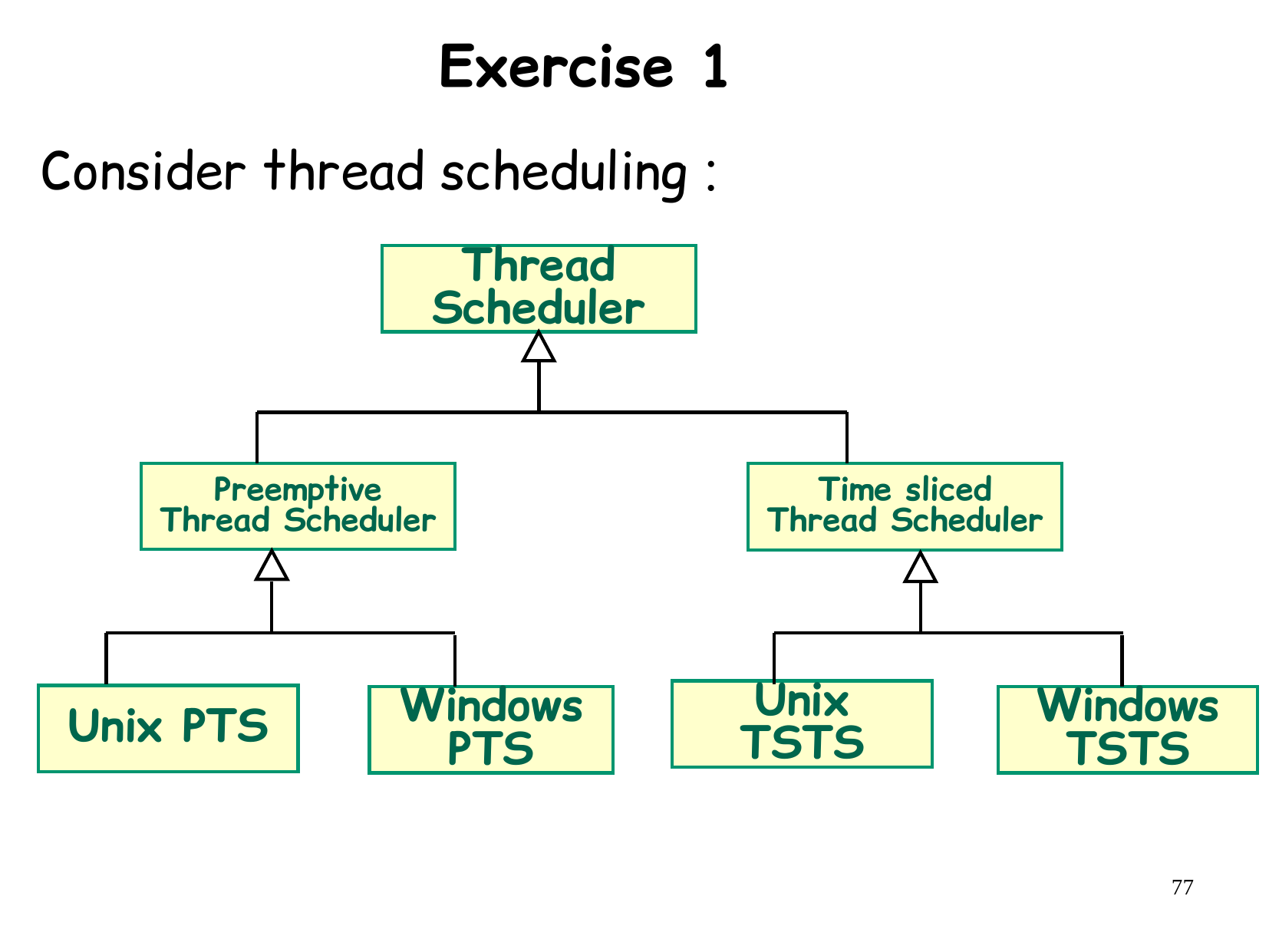

Exercise 1
Consider thread scheduling :

Thread Scheduler

Preemptive Thread Scheduler
Time sliced Thread Scheduler

Unix TSTS
Unix PTS
Windows PTS
Windows TSTS